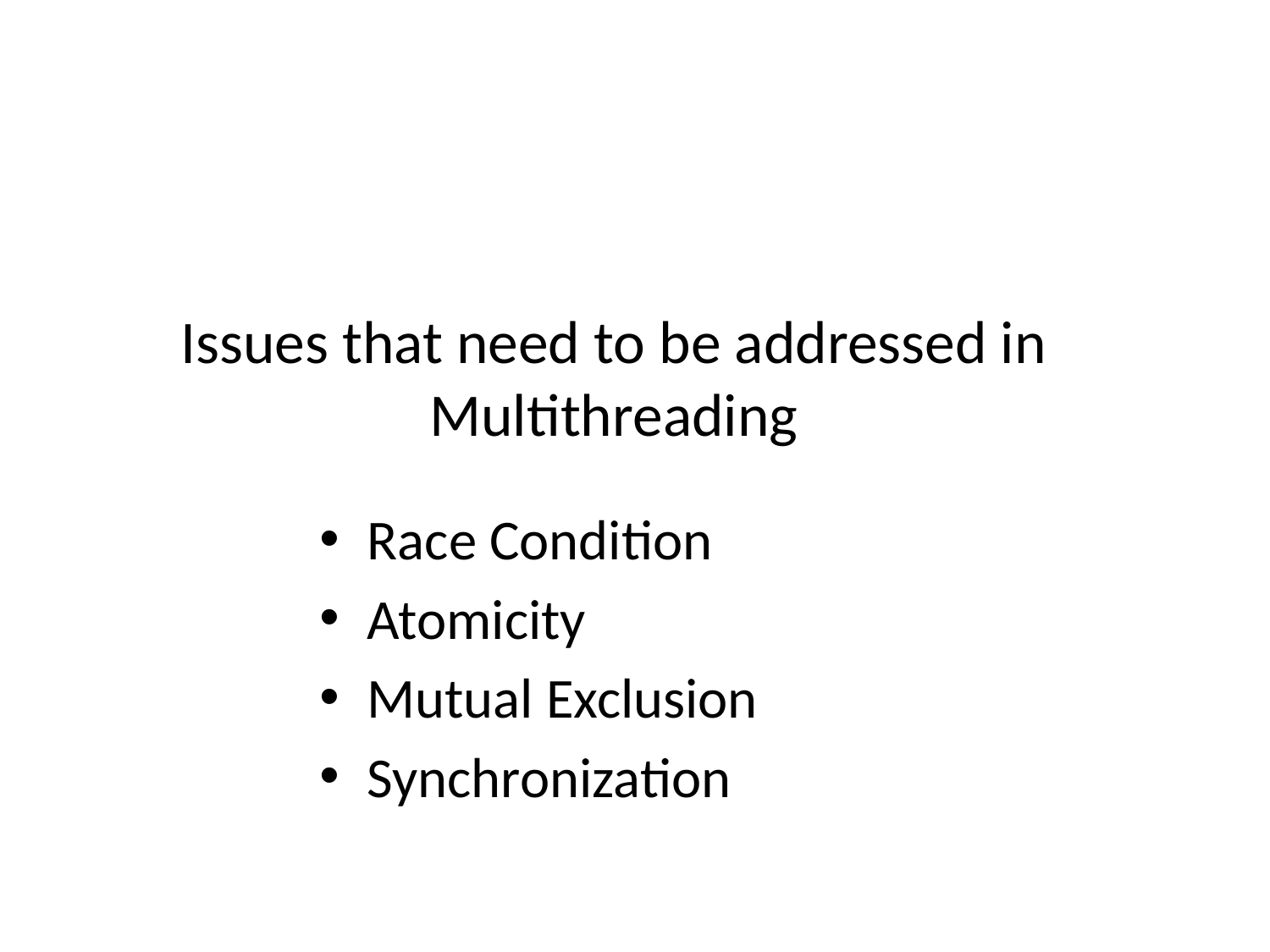

# Issues that need to be addressed in Multithreading
Race Condition
Atomicity
Mutual Exclusion
Synchronization